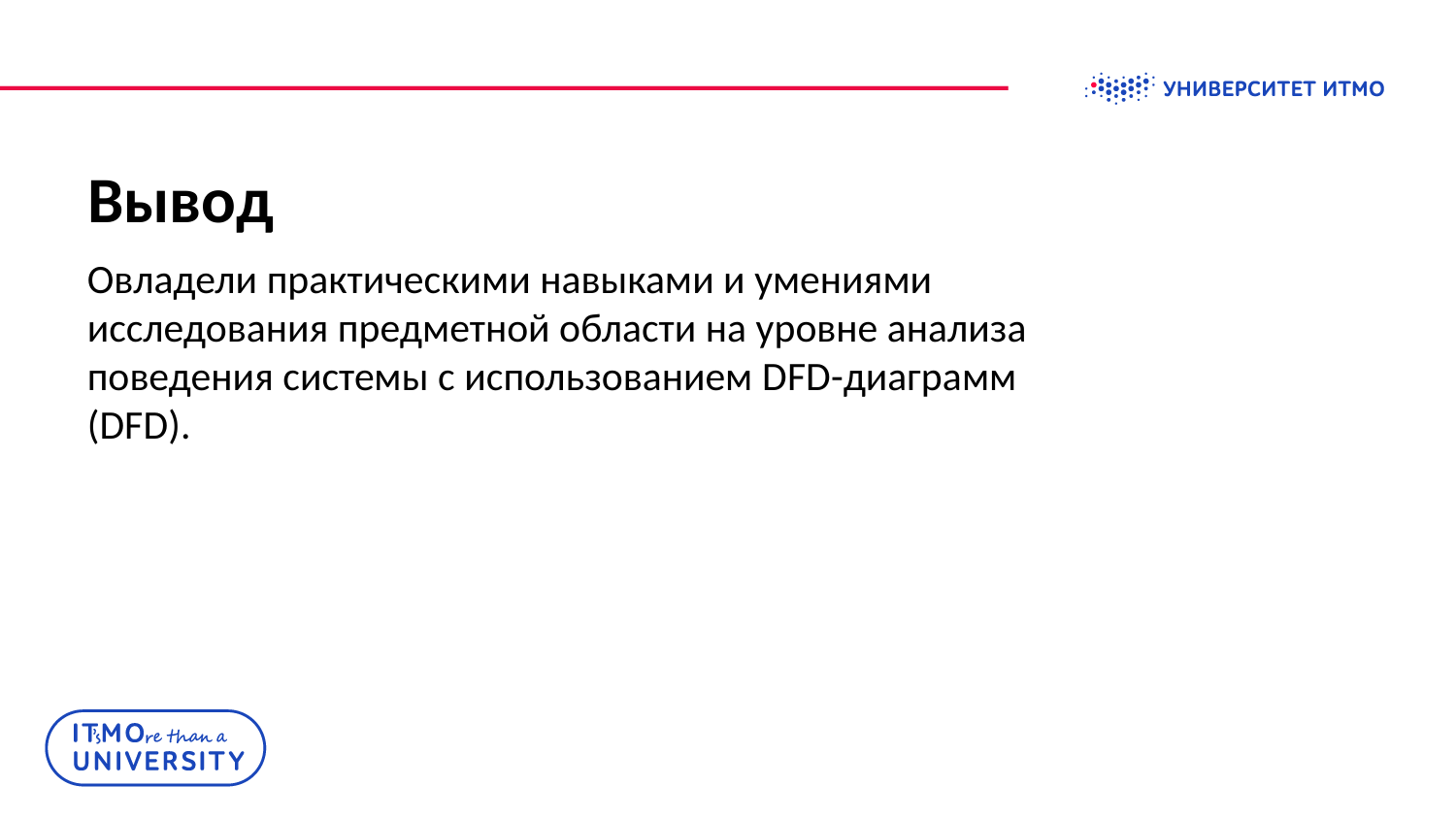

International Students and Scholars Rock
# Вывод
Овладели практическими навыками и умениями исследования предметной области на уровне анализа поведения системы с использованием DFD-диаграмм (DFD).